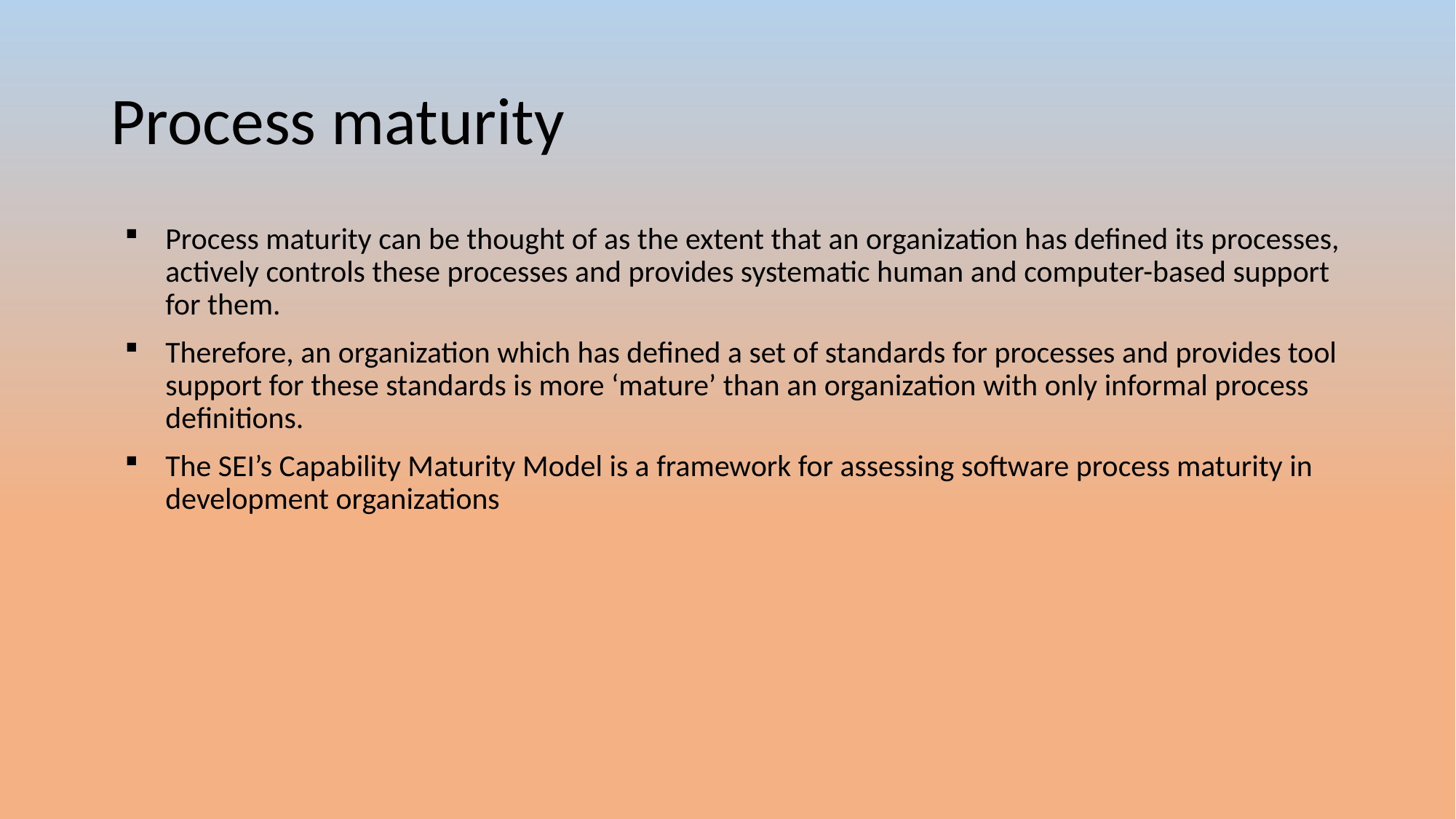

# Process maturity
Process maturity can be thought of as the extent that an organization has defined its processes, actively controls these processes and provides systematic human and computer-based support for them.
Therefore, an organization which has defined a set of standards for processes and provides tool support for these standards is more ‘mature’ than an organization with only informal process definitions.
The SEI’s Capability Maturity Model is a framework for assessing software process maturity in development organizations